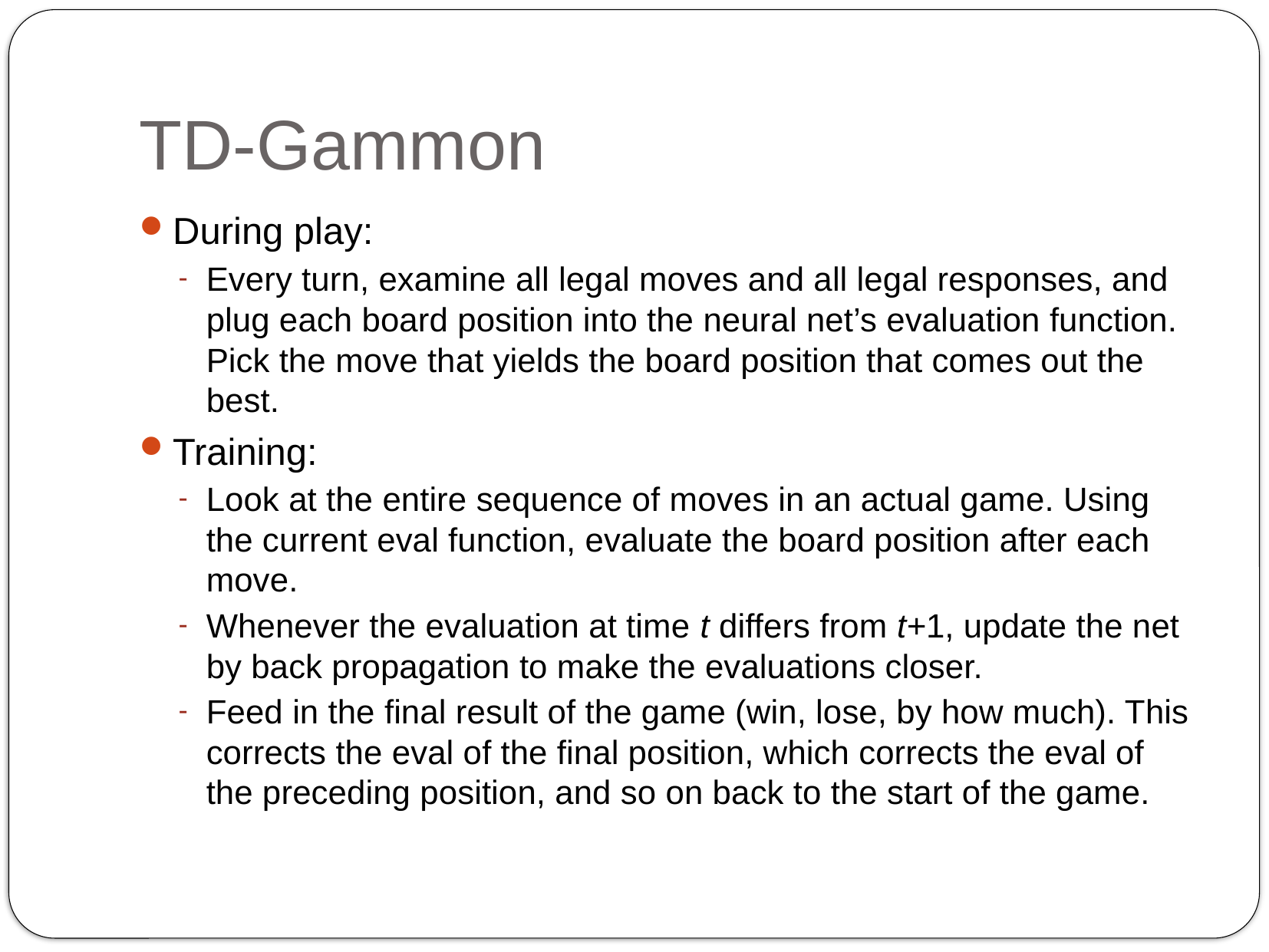

# TD-Gammon
During play:
Every turn, examine all legal moves and all legal responses, and plug each board position into the neural net’s evaluation function. Pick the move that yields the board position that comes out the best.
Training:
Look at the entire sequence of moves in an actual game. Using the current eval function, evaluate the board position after each move.
Whenever the evaluation at time t differs from t+1, update the net by back propagation to make the evaluations closer.
Feed in the final result of the game (win, lose, by how much). This corrects the eval of the final position, which corrects the eval of the preceding position, and so on back to the start of the game.